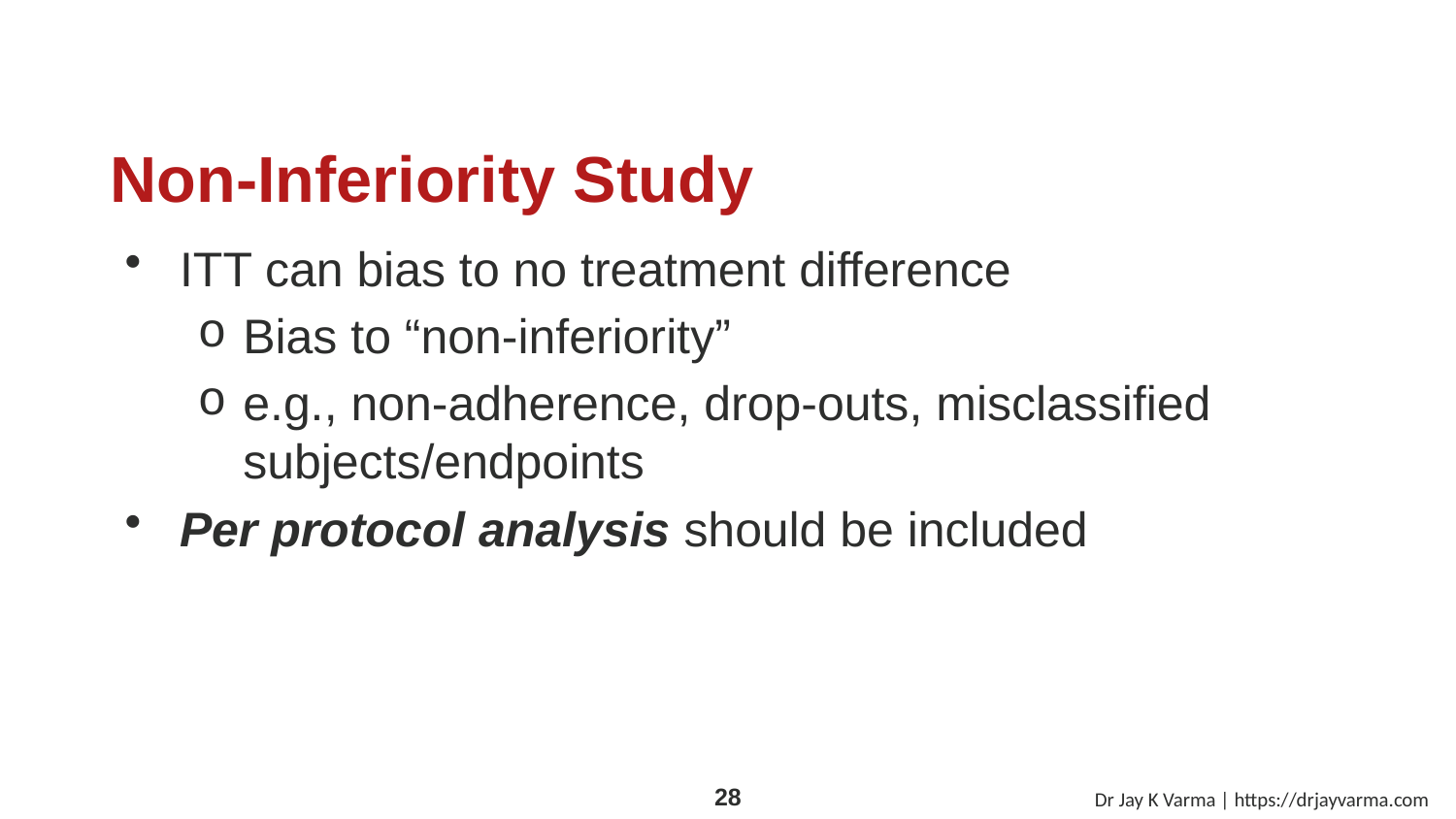

# Non-Inferiority Study
ITT can bias to no treatment difference
Bias to “non-inferiority”
e.g., non-adherence, drop-outs, misclassified subjects/endpoints
Per protocol analysis should be included

Dr Jay K Varma | https://drjayvarma.com